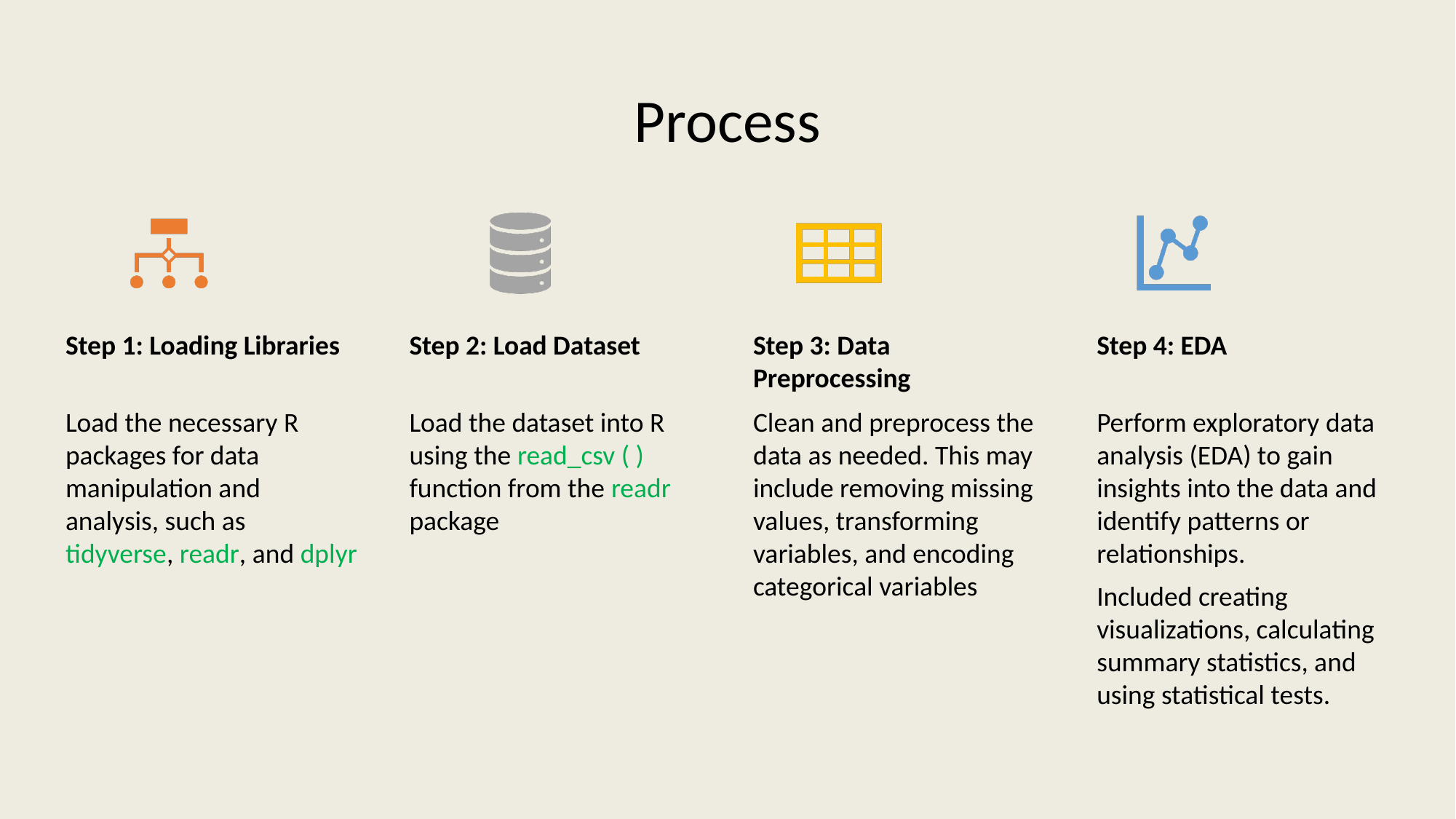

# Process
Step 1: Loading Libraries
Load the necessary R packages for data manipulation and analysis, such as tidyverse, readr, and dplyr
Step 2: Load Dataset
Load the dataset into R using the read_csv ( ) function from the readr package
Step 3: Data Preprocessing
Clean and preprocess the data as needed. This may include removing missing values, transforming variables, and encoding categorical variables
Step 4: EDA
Perform exploratory data analysis (EDA) to gain insights into the data and identify patterns or relationships.
Included creating visualizations, calculating summary statistics, and using statistical tests.